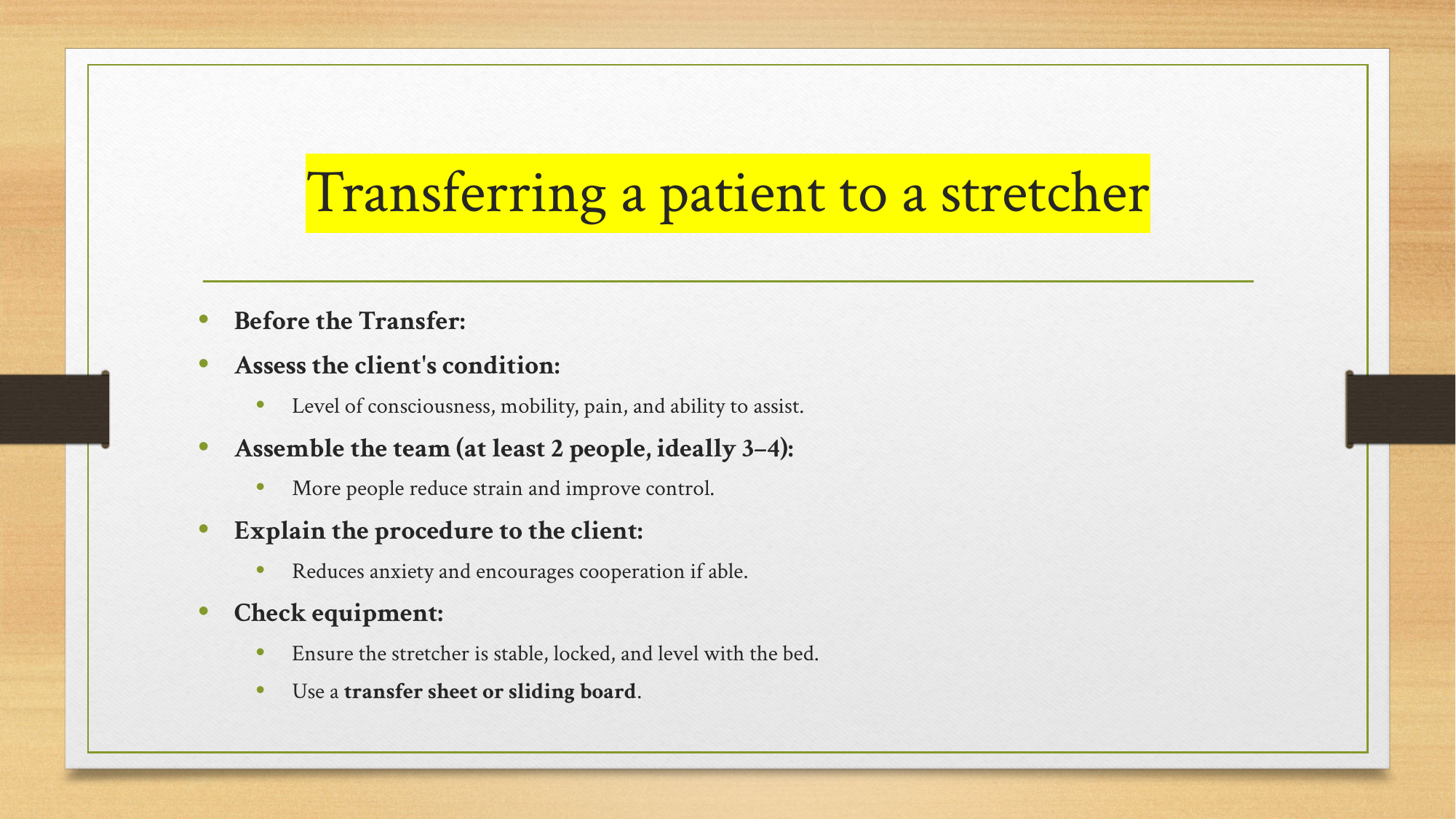

# Transferring a patient to a stretcher
Before the Transfer:
Assess the client's condition:
Level of consciousness, mobility, pain, and ability to assist.
Assemble the team (at least 2 people, ideally 3–4):
More people reduce strain and improve control.
Explain the procedure to the client:
Reduces anxiety and encourages cooperation if able.
Check equipment:
Ensure the stretcher is stable, locked, and level with the bed.
Use a transfer sheet or sliding board.